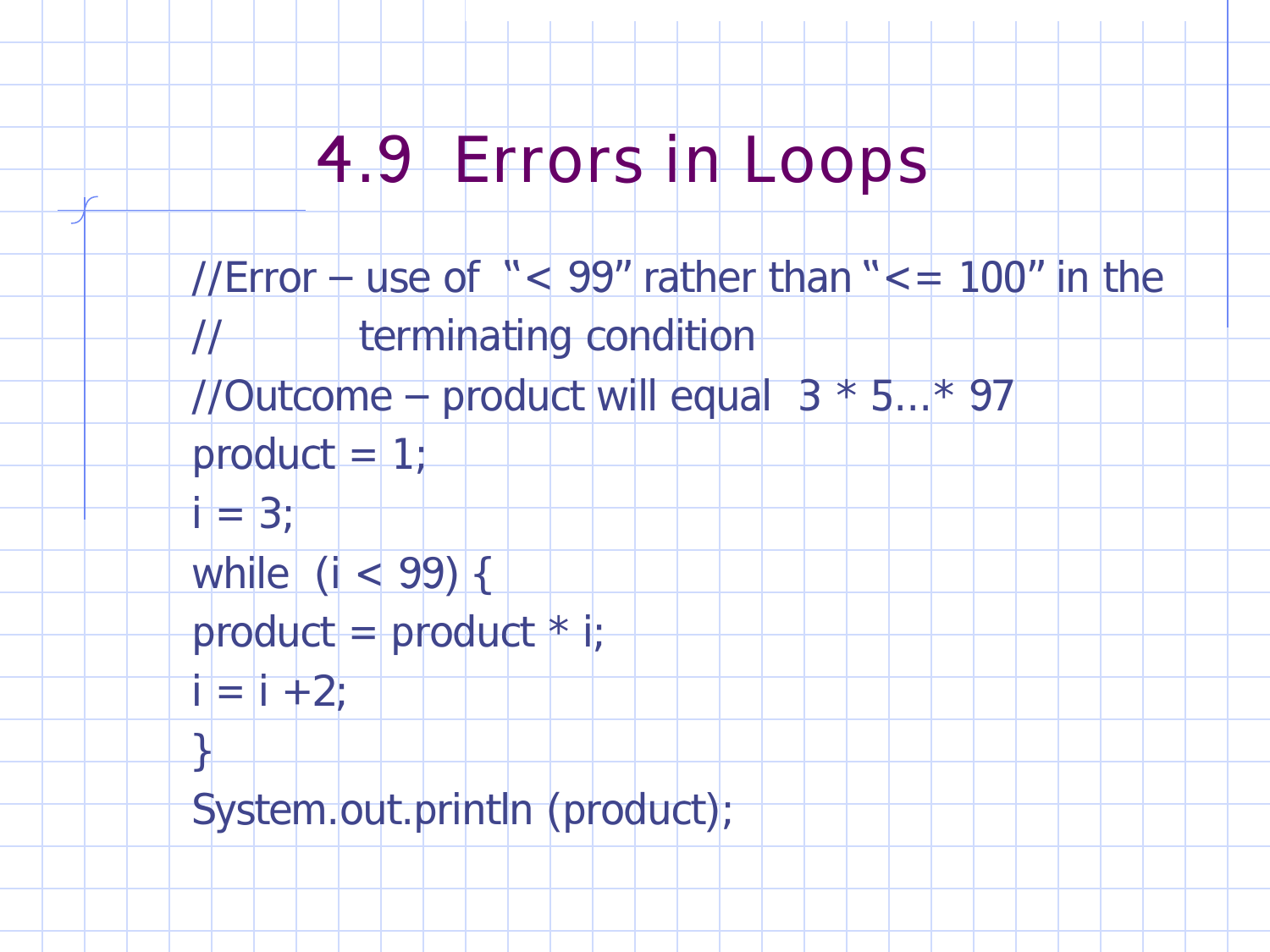

# 4.9  Errors in Loops
//Error – use of  “< 99” rather than “<= 100” in the
//		terminating condition
//Outcome – product will equal  3 * 5...* 97
product = 1;
i = 3;
while  (i < 99) {
product = product * i;
i = i +2;
}
System.out.println (product);